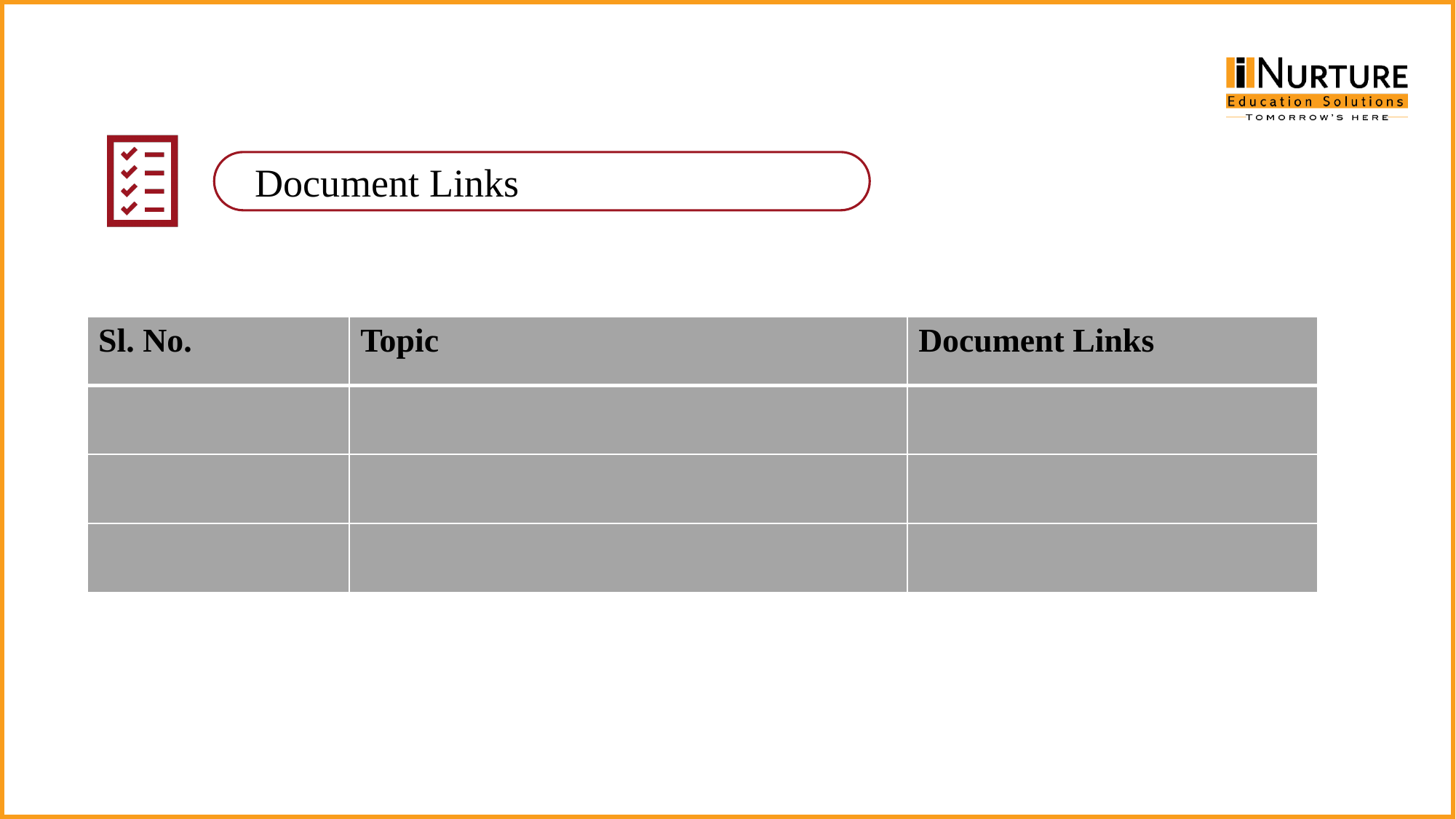

#
| Sl. No. | Topic | Document Links |
| --- | --- | --- |
|  |  |  |
|  |  |  |
|  |  |  |